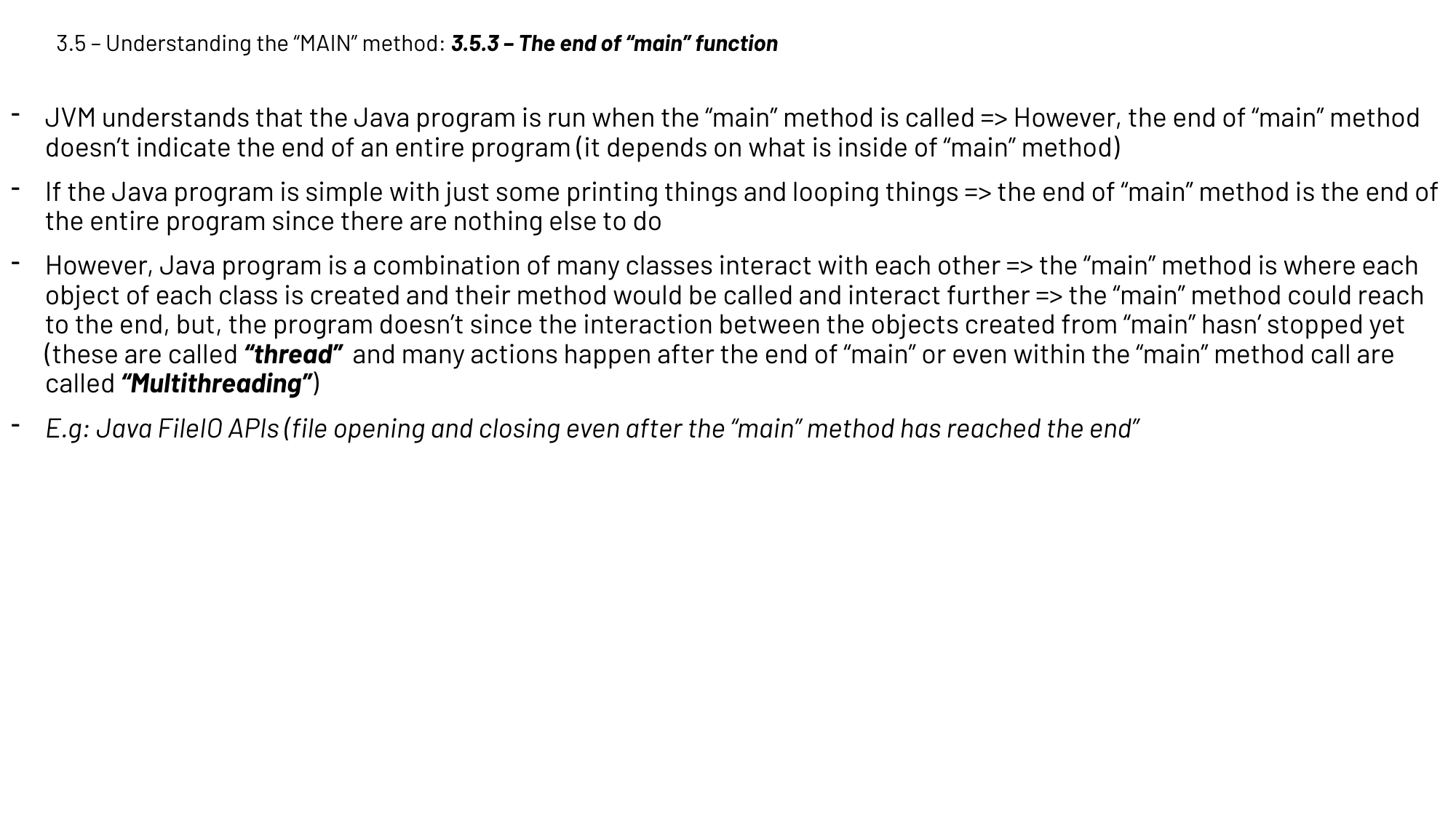

3.5 – Understanding the “MAIN” method: 3.5.3 – The end of “main” function
JVM understands that the Java program is run when the “main” method is called => However, the end of “main” method doesn’t indicate the end of an entire program (it depends on what is inside of “main” method)
If the Java program is simple with just some printing things and looping things => the end of “main” method is the end of the entire program since there are nothing else to do
However, Java program is a combination of many classes interact with each other => the “main” method is where each object of each class is created and their method would be called and interact further => the “main” method could reach to the end, but, the program doesn’t since the interaction between the objects created from “main” hasn’ stopped yet (these are called “thread”  and many actions happen after the end of “main” or even within the “main” method call are called “Multithreading”)
E.g: Java FileIO APIs (file opening and closing even after the “main” method has reached the end”